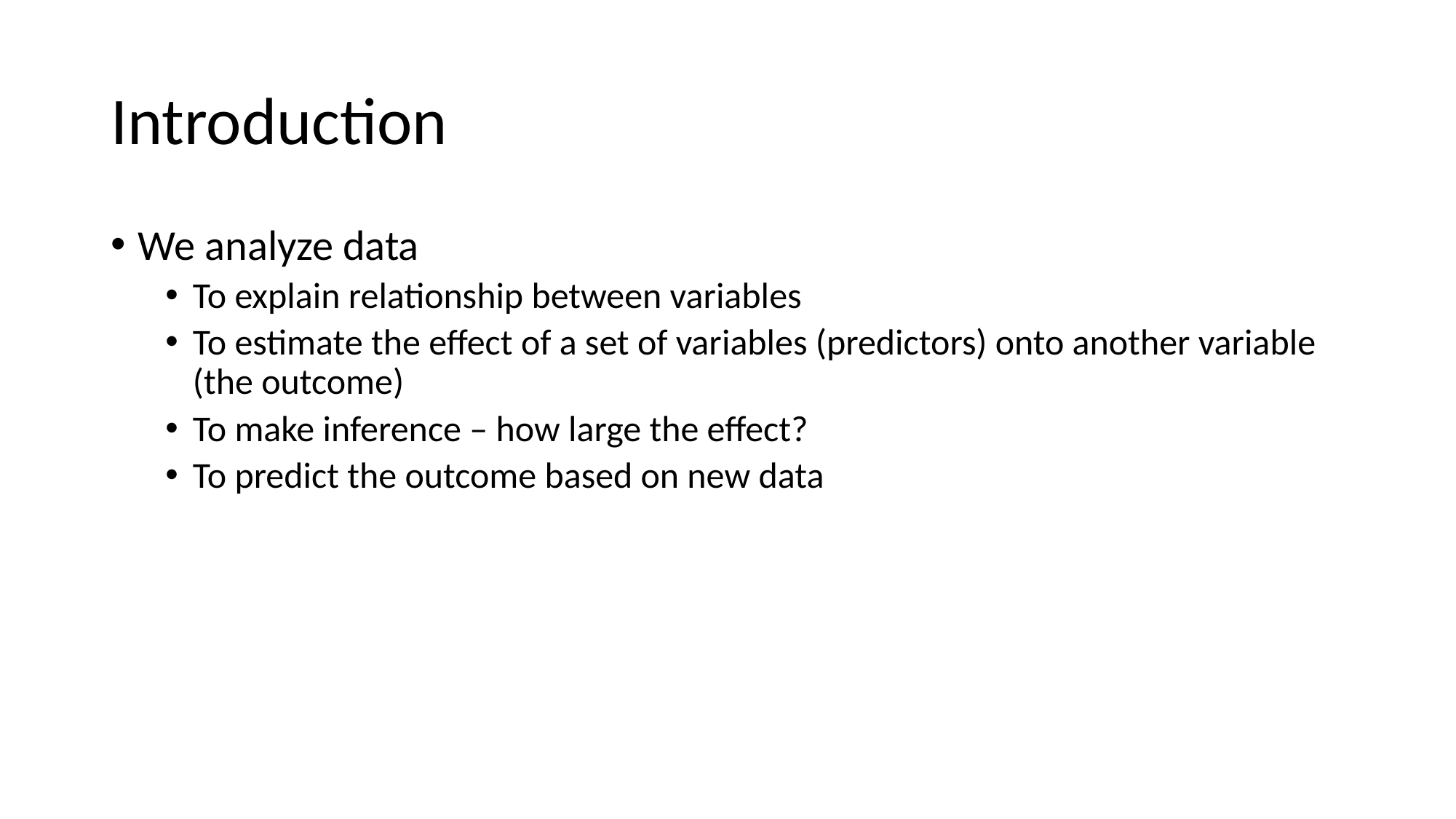

# Introduction
We analyze data
To explain relationship between variables
To estimate the effect of a set of variables (predictors) onto another variable (the outcome)
To make inference – how large the effect?
To predict the outcome based on new data